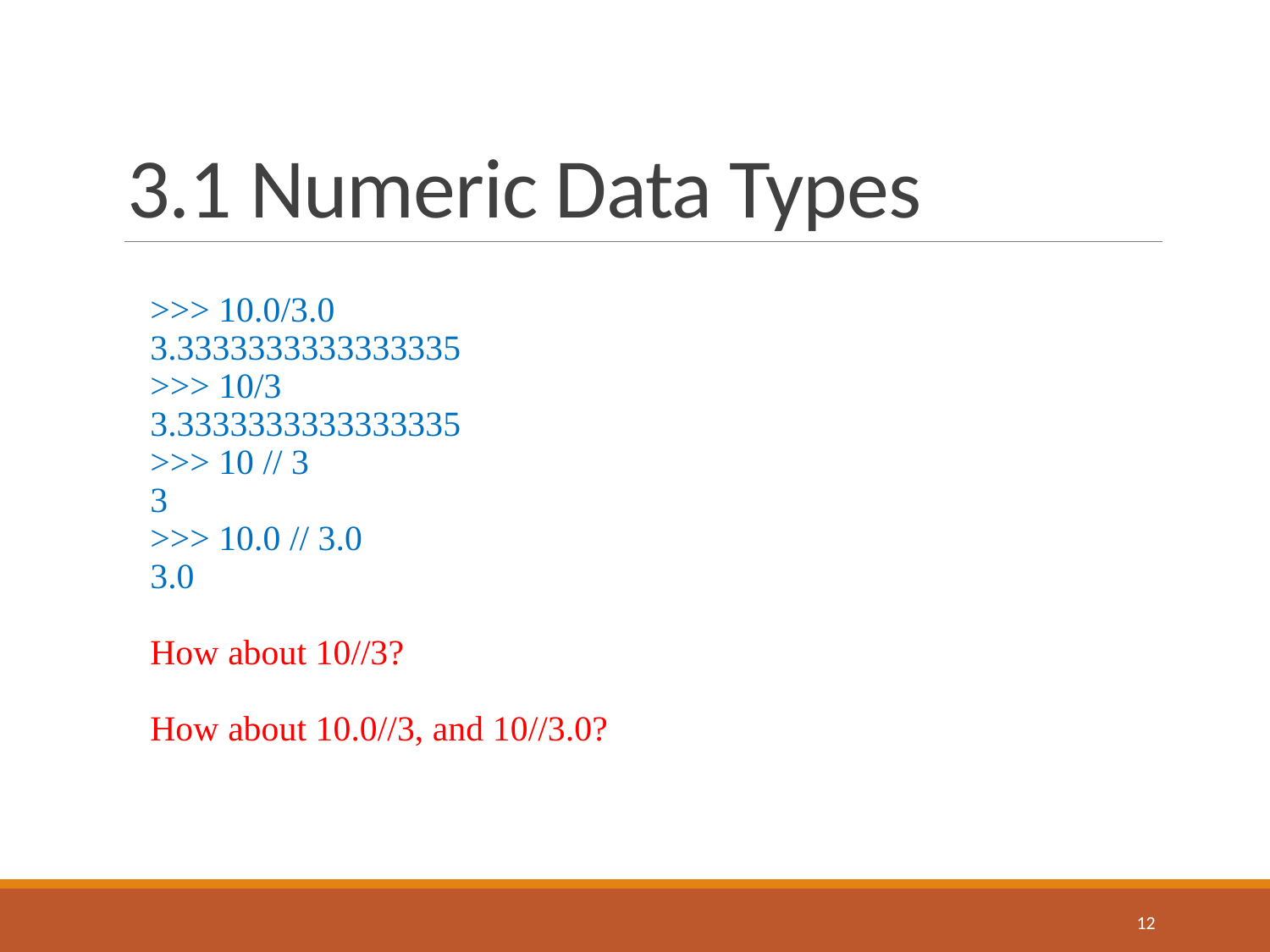

# 3.1 Numeric Data Types
>>> 10.0/3.0
3.3333333333333335
>>> 10/3
3.3333333333333335
>>> 10 // 3
3
>>> 10.0 // 3.0
3.0

How about 10//3?

How about 10.0//3, and 10//3.0?
12